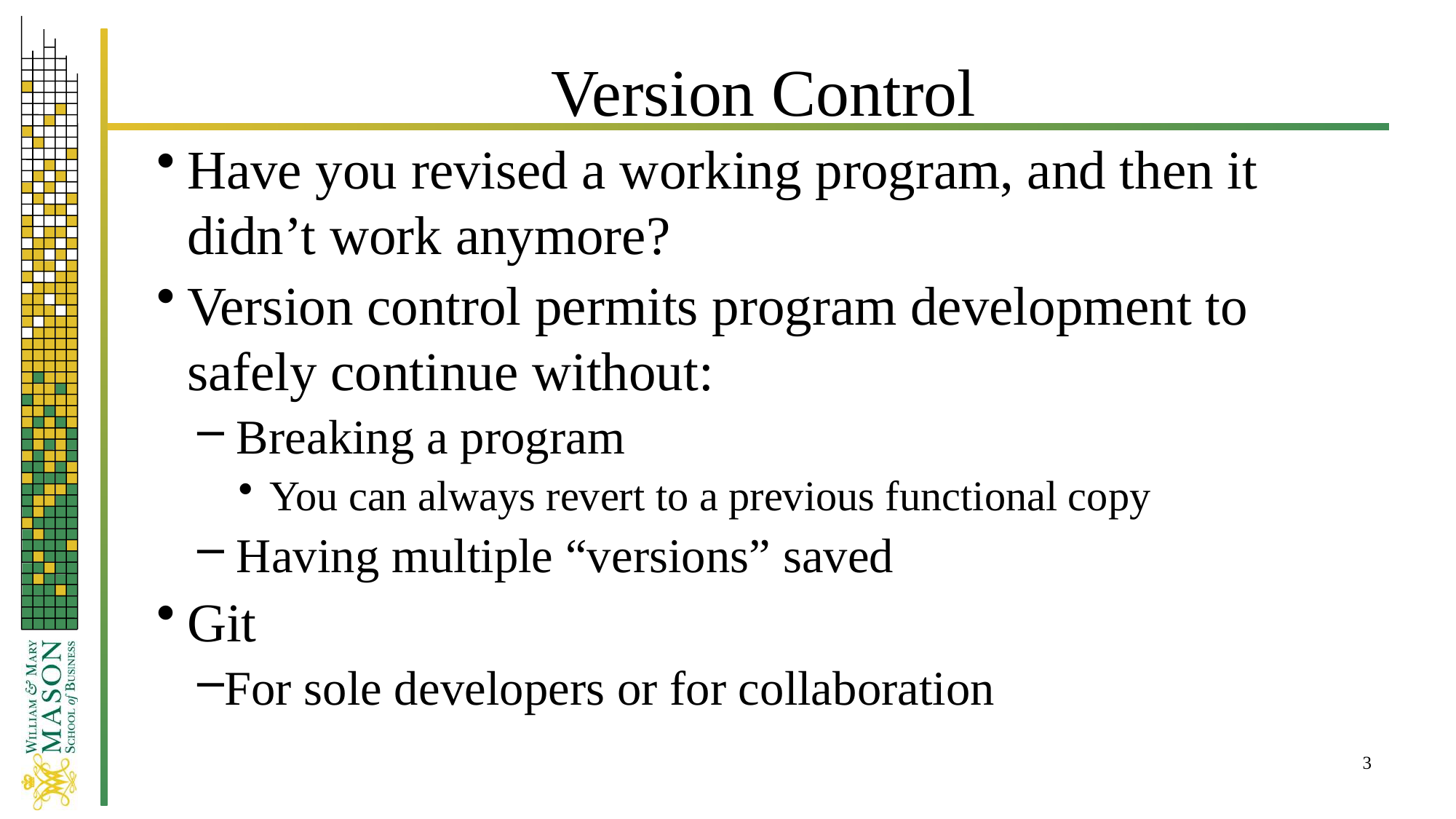

# Version Control
Have you revised a working program, and then it didn’t work anymore?
Version control permits program development to safely continue without:
 Breaking a program
 You can always revert to a previous functional copy
 Having multiple “versions” saved
Git
For sole developers or for collaboration
3